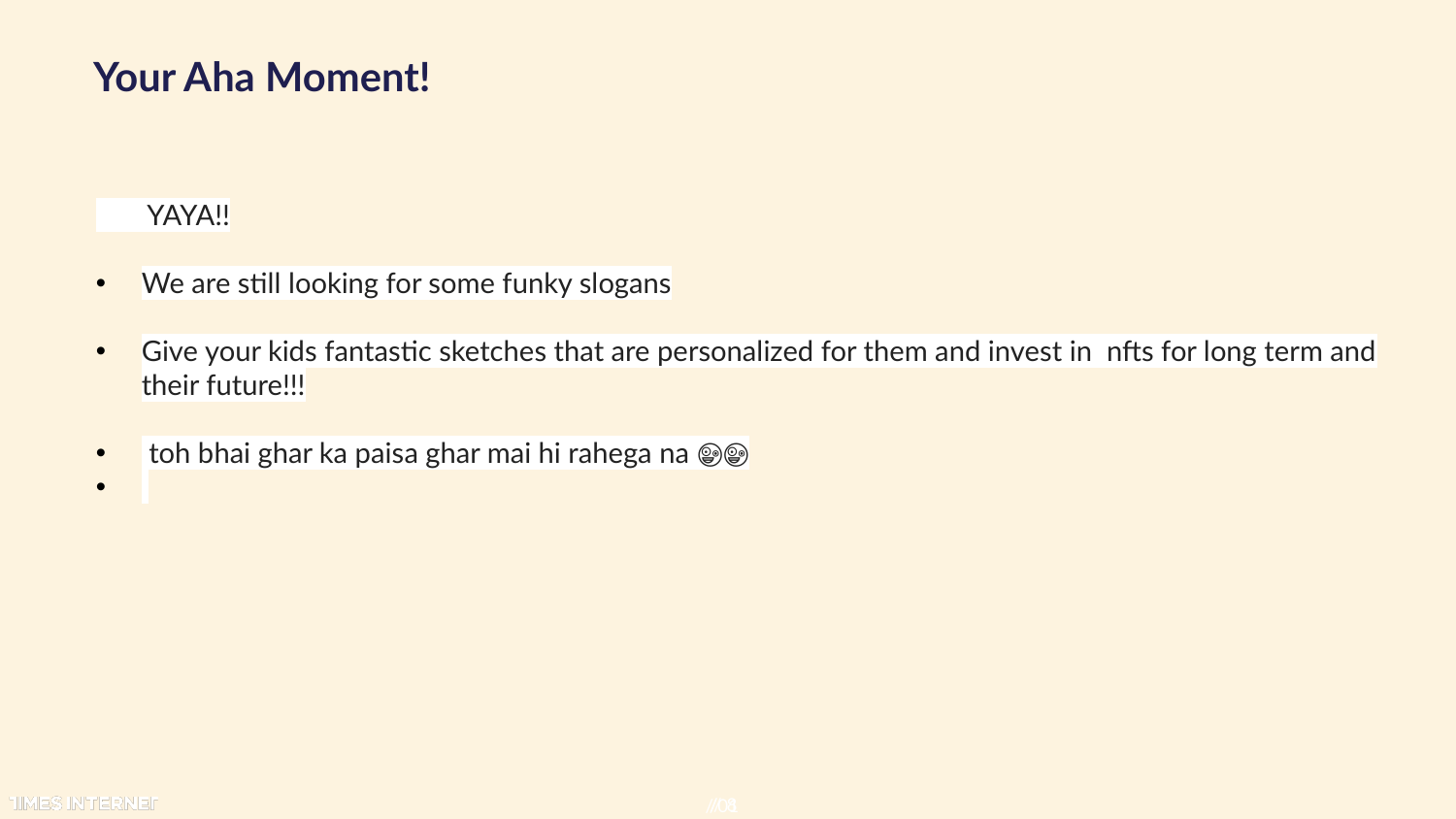

# Your Aha Moment!
       YAYA!!

We are still looking for some funky slogans

Give your kids fantastic sketches that are personalized for them and invest in  nfts for long term and their future!!!

 toh bhai ghar ka paisa ghar mai hi rahega na 🤪🤪